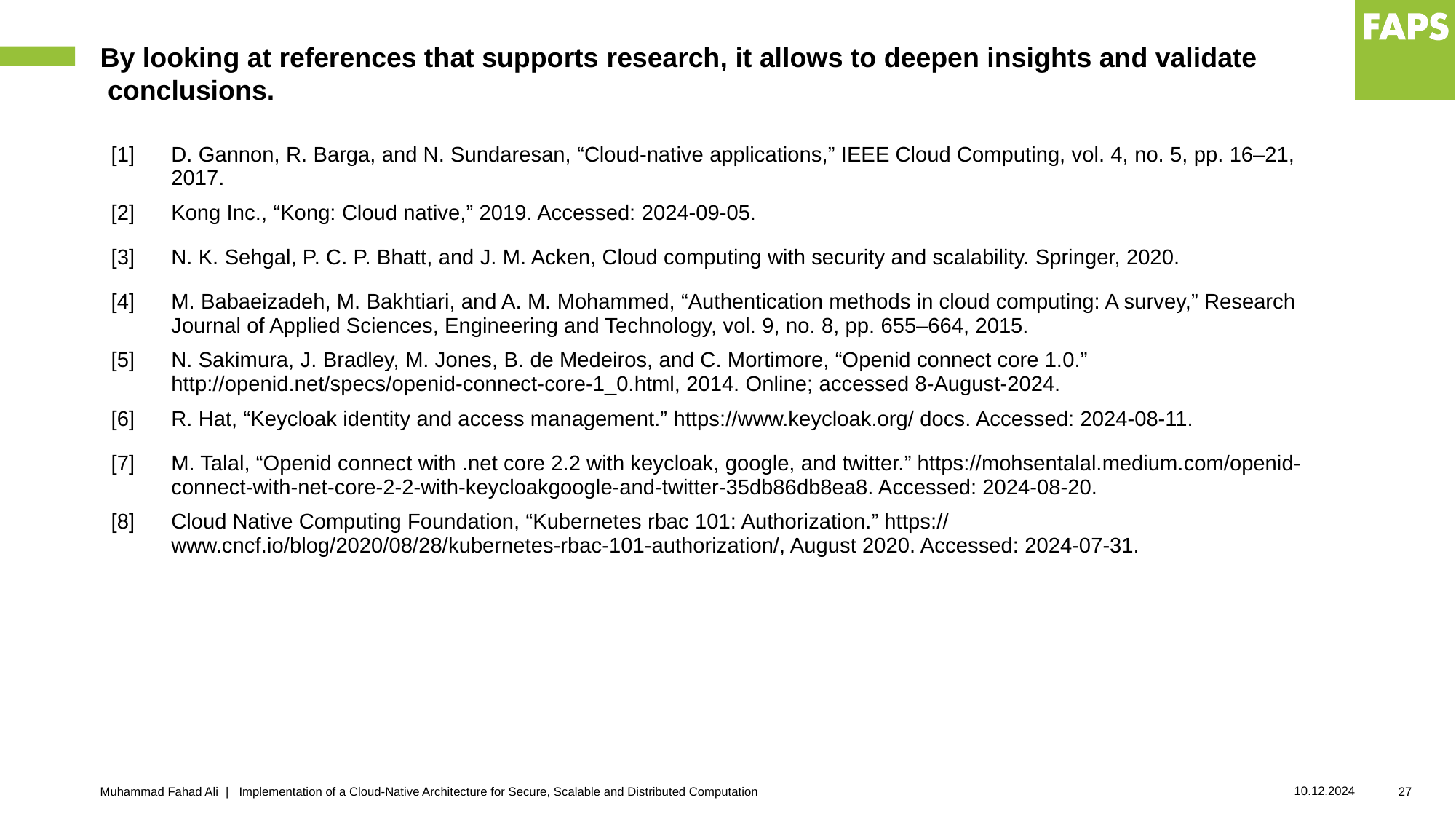

# By looking at references that supports research, it allows to deepen insights and validate  conclusions.
| [1] | D. Gannon, R. Barga, and N. Sundaresan, “Cloud-native applications,” IEEE Cloud Computing, vol. 4, no. 5, pp. 16–21, 2017. |
| --- | --- |
| [2] | Kong Inc., “Kong: Cloud native,” 2019. Accessed: 2024-09-05. |
| [3] | N. K. Sehgal, P. C. P. Bhatt, and J. M. Acken, Cloud computing with security and scalability. Springer, 2020. |
| [4] | M. Babaeizadeh, M. Bakhtiari, and A. M. Mohammed, “Authentication methods in cloud computing: A survey,” Research Journal of Applied Sciences, Engineering and Technology, vol. 9, no. 8, pp. 655–664, 2015. |
| [5] | N. Sakimura, J. Bradley, M. Jones, B. de Medeiros, and C. Mortimore, “Openid connect core 1.0.” http://openid.net/specs/openid-connect-core-1\_0.html, 2014. Online; accessed 8-August-2024. |
| [6] | R. Hat, “Keycloak identity and access management.” https://www.keycloak.org/ docs. Accessed: 2024-08-11. |
| [7] | M. Talal, “Openid connect with .net core 2.2 with keycloak, google, and twitter.” https://mohsentalal.medium.com/openid-connect-with-net-core-2-2-with-keycloakgoogle-and-twitter-35db86db8ea8. Accessed: 2024-08-20. |
| [8] | Cloud Native Computing Foundation, “Kubernetes rbac 101: Authorization.” https:// www.cncf.io/blog/2020/08/28/kubernetes-rbac-101-authorization/, August 2020. Accessed: 2024-07-31. |
|  |  |
10.12.2024
Muhammad Fahad Ali  |   Implementation of a Cloud-Native Architecture for Secure, Scalable and Distributed Computation
27